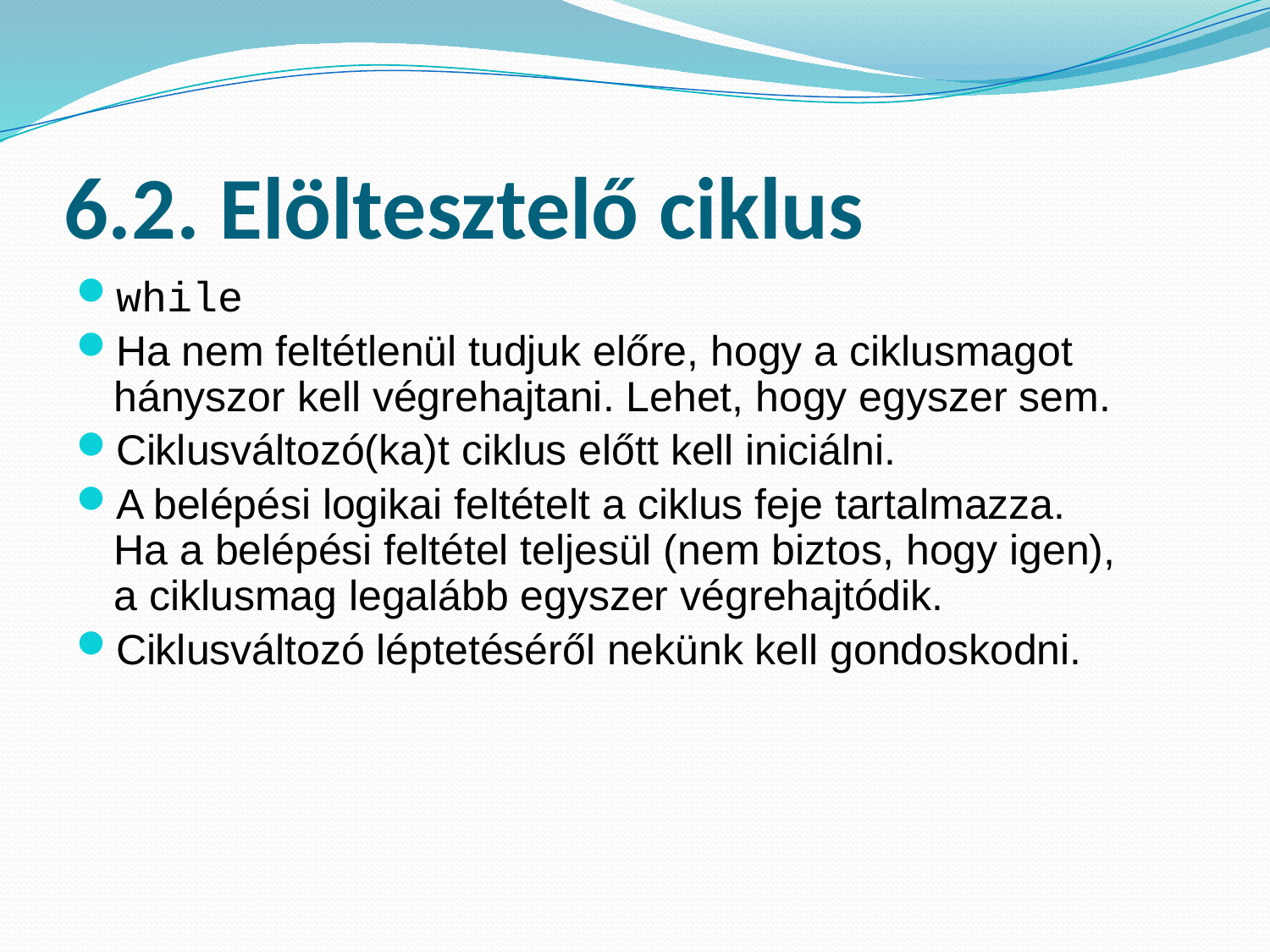

# 6.2. Elöltesztelő ciklus
while
Ha nem feltétlenül tudjuk előre, hogy a ciklusmagot hányszor kell végrehajtani. Lehet, hogy egyszer sem.
Ciklusváltozó(ka)t ciklus előtt kell iniciálni.
A belépési logikai feltételt a ciklus feje tartalmazza.
Ha a belépési feltétel teljesül (nem biztos, hogy igen),
a ciklusmag legalább egyszer végrehajtódik.
Ciklusváltozó léptetéséről nekünk kell gondoskodni.